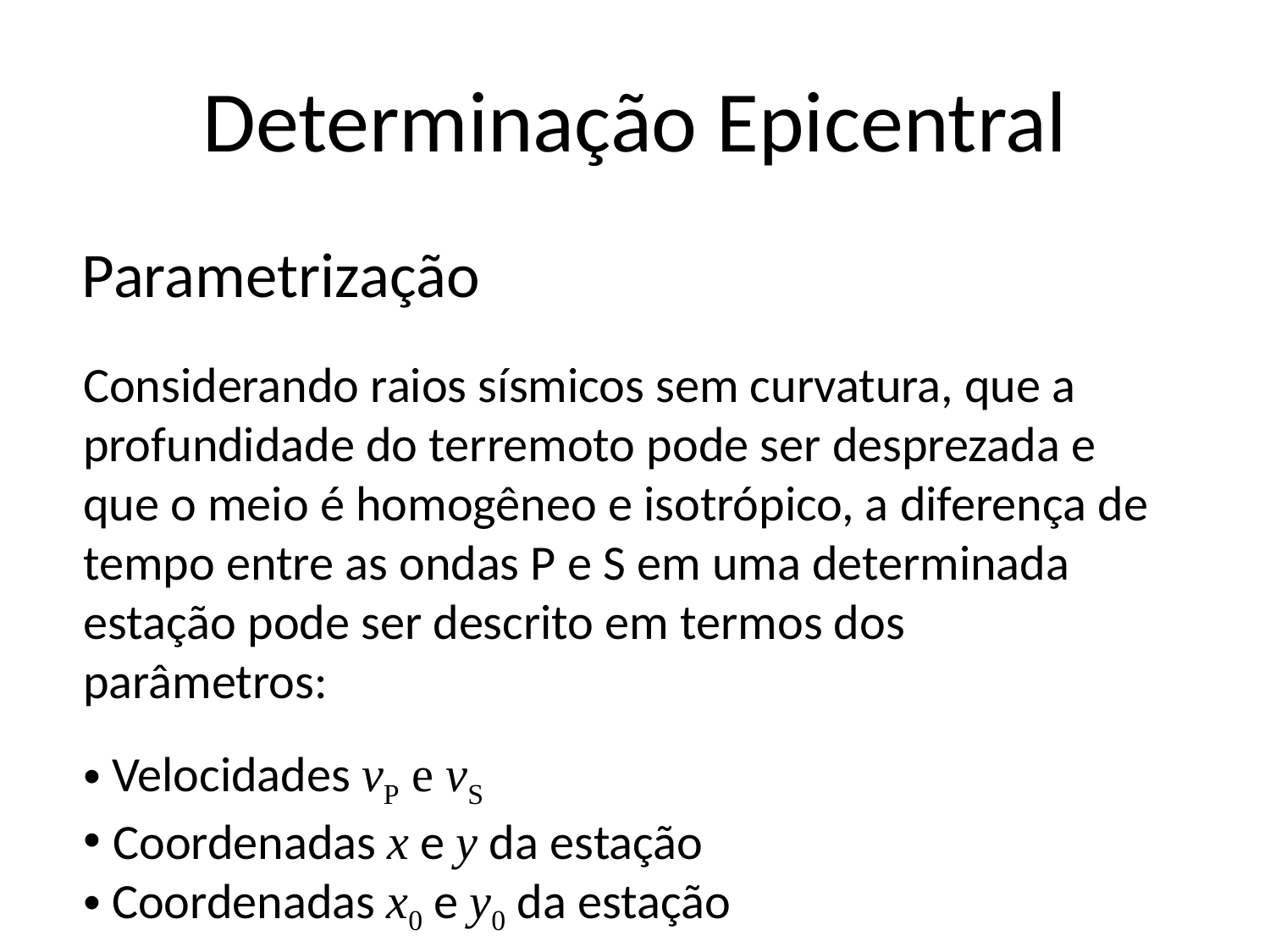

# Determinação Epicentral
Parametrização
Considerando raios sísmicos sem curvatura, que a profundidade do terremoto pode ser desprezada e que o meio é homogêneo e isotrópico, a diferença de tempo entre as ondas P e S em uma determinada estação pode ser descrito em termos dos parâmetros:

 Velocidades vP e vS
 Coordenadas x e y da estação
 Coordenadas x0 e y0 da estação